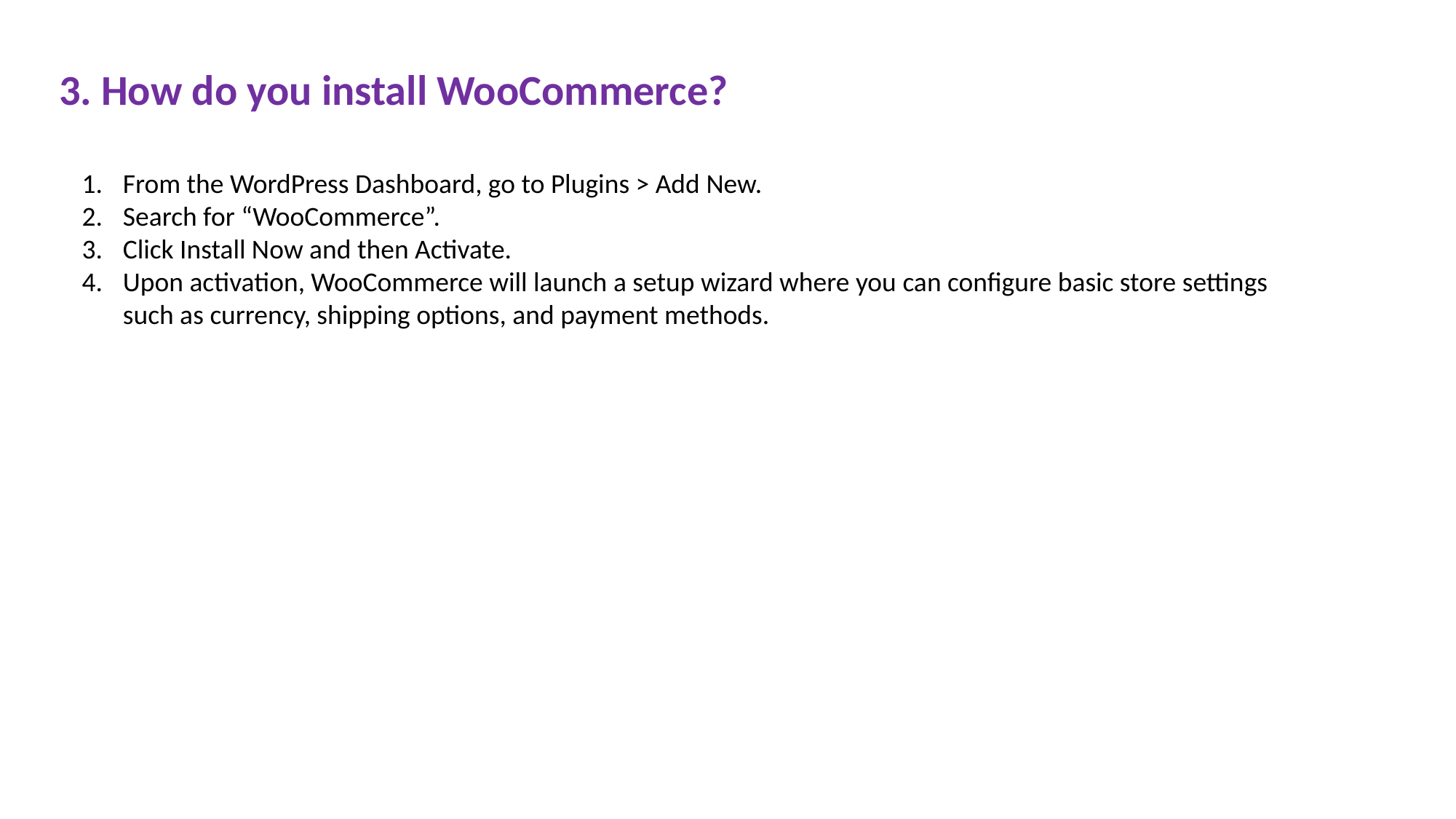

3. How do you install WooCommerce?
From the WordPress Dashboard, go to Plugins > Add New.
Search for “WooCommerce”.
Click Install Now and then Activate.
Upon activation, WooCommerce will launch a setup wizard where you can configure basic store settings such as currency, shipping options, and payment methods.